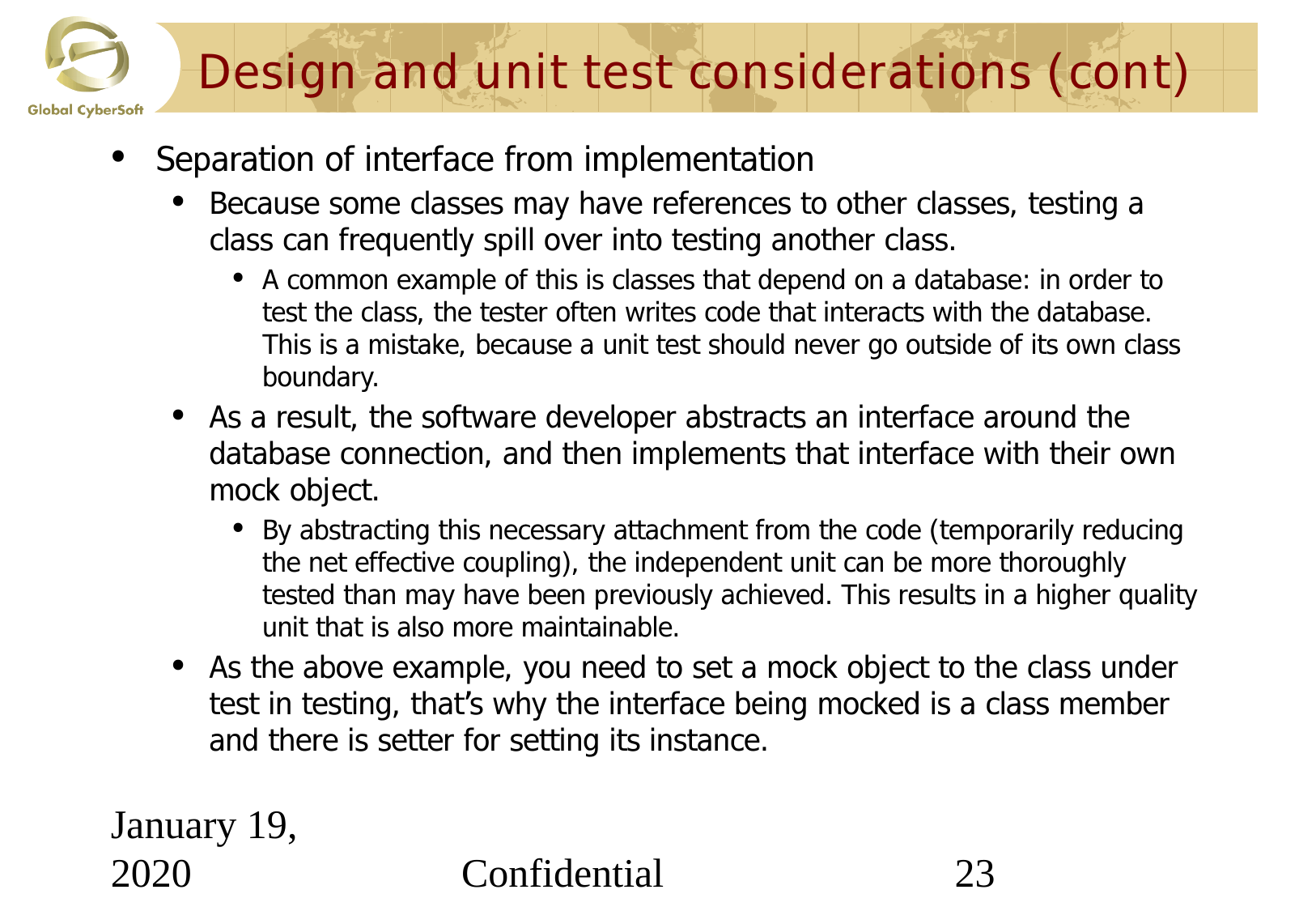

# Design and unit test considerations (cont)
Separation of interface from implementation
Because some classes may have references to other classes, testing a class can frequently spill over into testing another class.
A common example of this is classes that depend on a database: in order to test the class, the tester often writes code that interacts with the database. This is a mistake, because a unit test should never go outside of its own class boundary.
As a result, the software developer abstracts an interface around the database connection, and then implements that interface with their own mock object.
By abstracting this necessary attachment from the code (temporarily reducing the net effective coupling), the independent unit can be more thoroughly tested than may have been previously achieved. This results in a higher quality unit that is also more maintainable.
As the above example, you need to set a mock object to the class under test in testing, that’s why the interface being mocked is a class member and there is setter for setting its instance.
January 19, 2020
Confidential
23